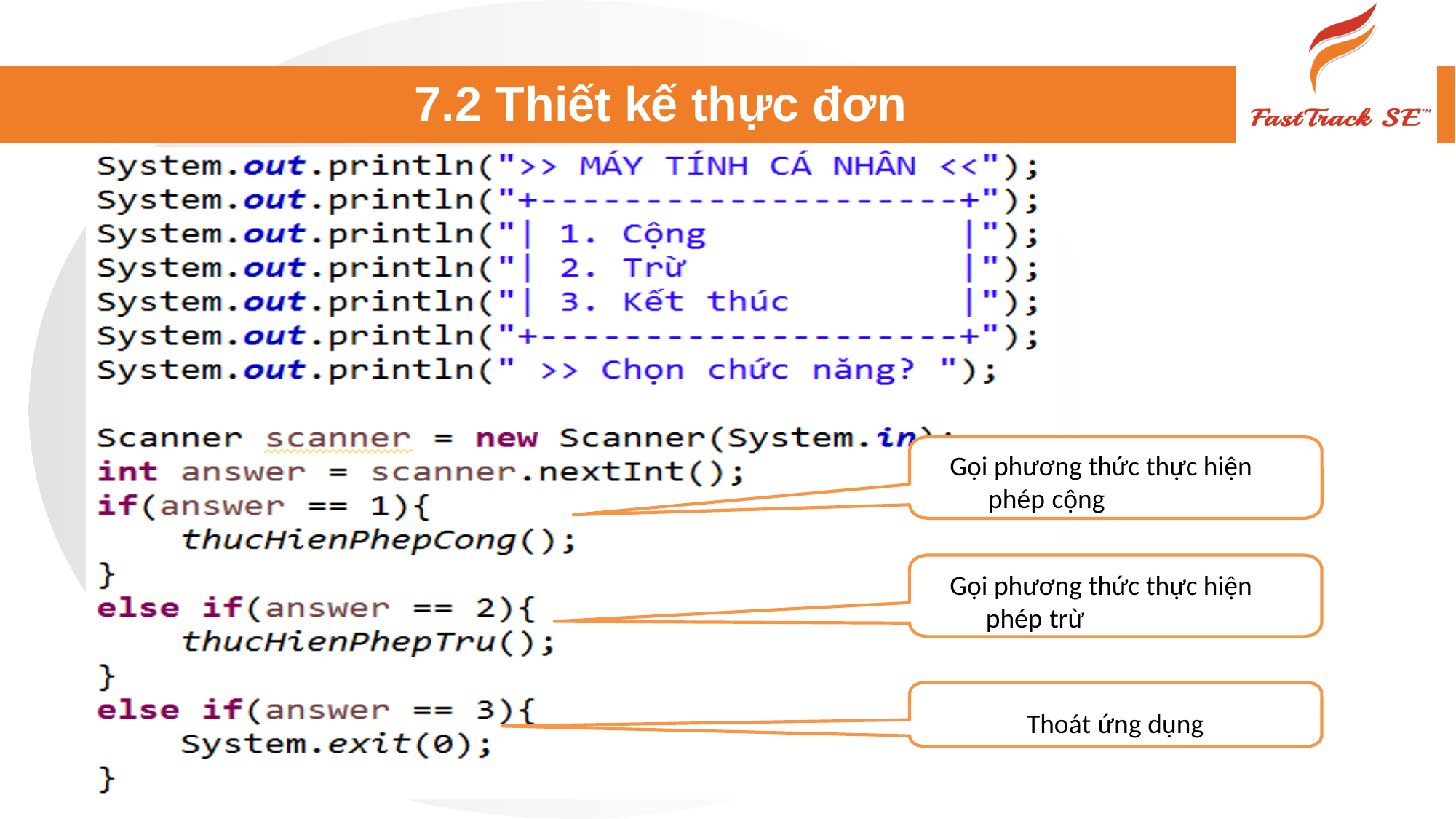

# 7.2 Thiết kế thực đơn

Gọi phương thức thực hiện phép cộng

Gọi phương thức thực hiện phép trừ

Thoát ứng dụng